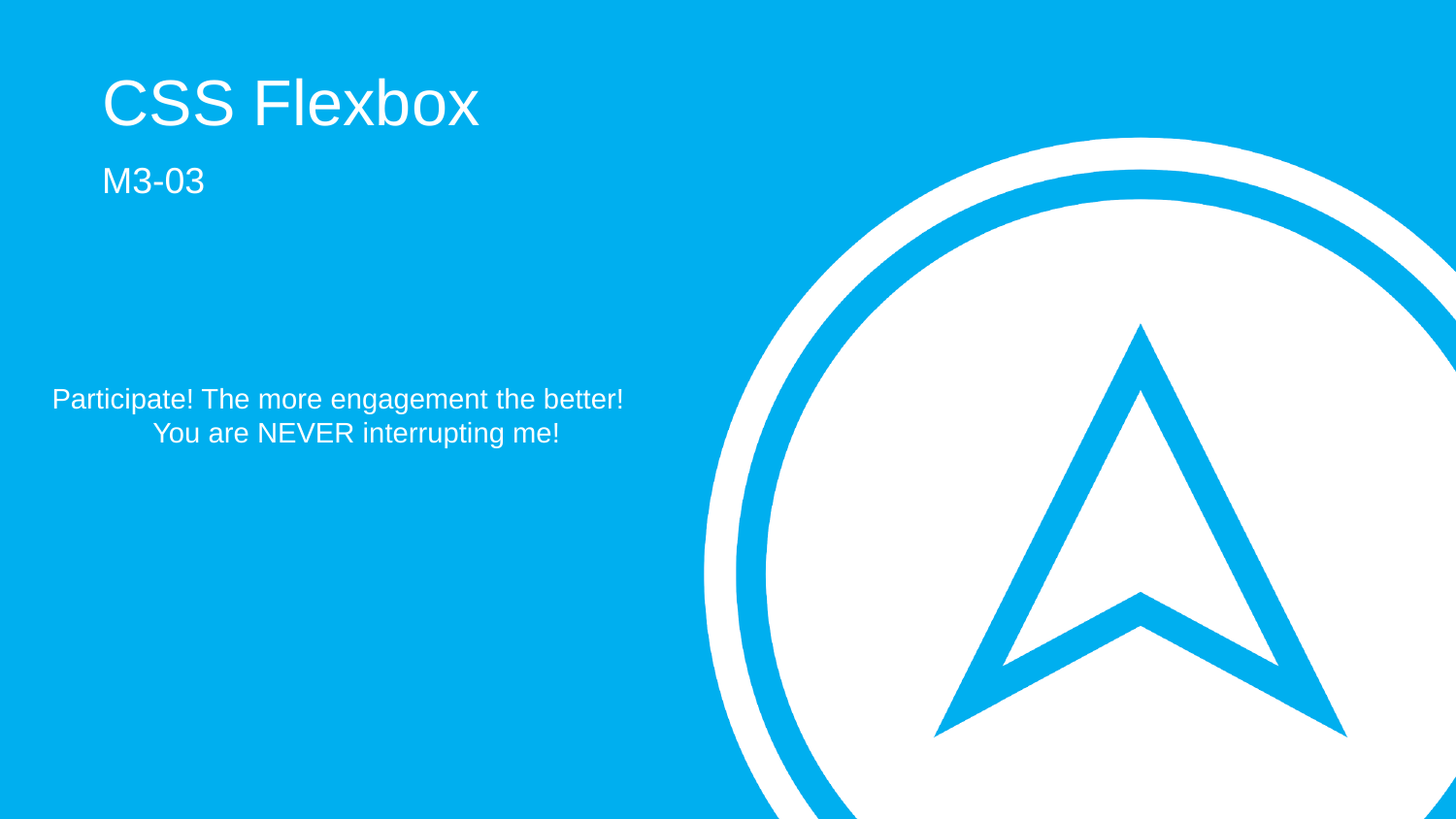

CSS Flexbox
M3-03

Participate! The more engagement the better! You are NEVER interrupting me!